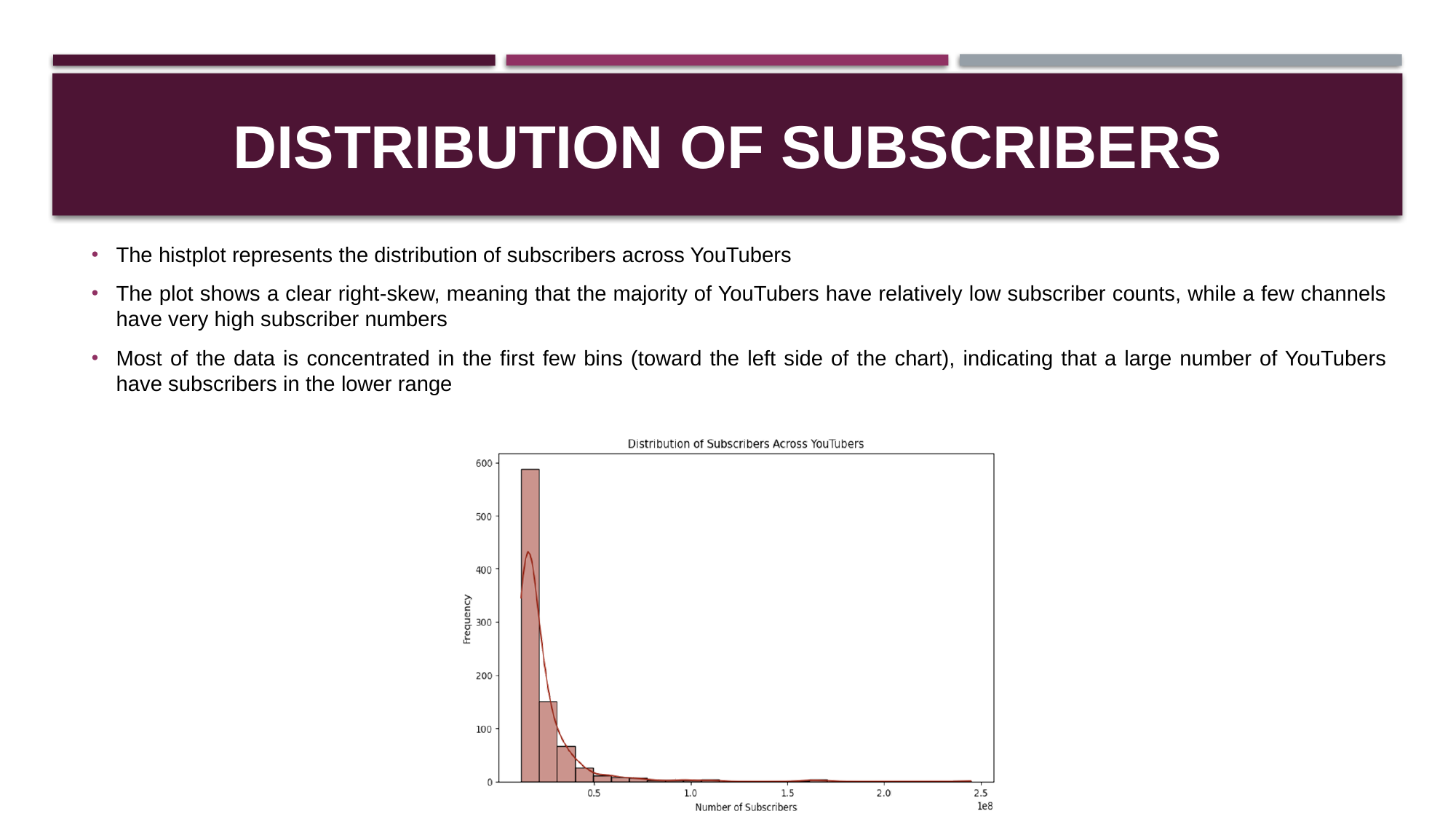

# DISTRIBUTION OF SUBSCRIBERS
The histplot represents the distribution of subscribers across YouTubers
The plot shows a clear right-skew, meaning that the majority of YouTubers have relatively low subscriber counts, while a few channels have very high subscriber numbers
Most of the data is concentrated in the first few bins (toward the left side of the chart), indicating that a large number of YouTubers have subscribers in the lower range